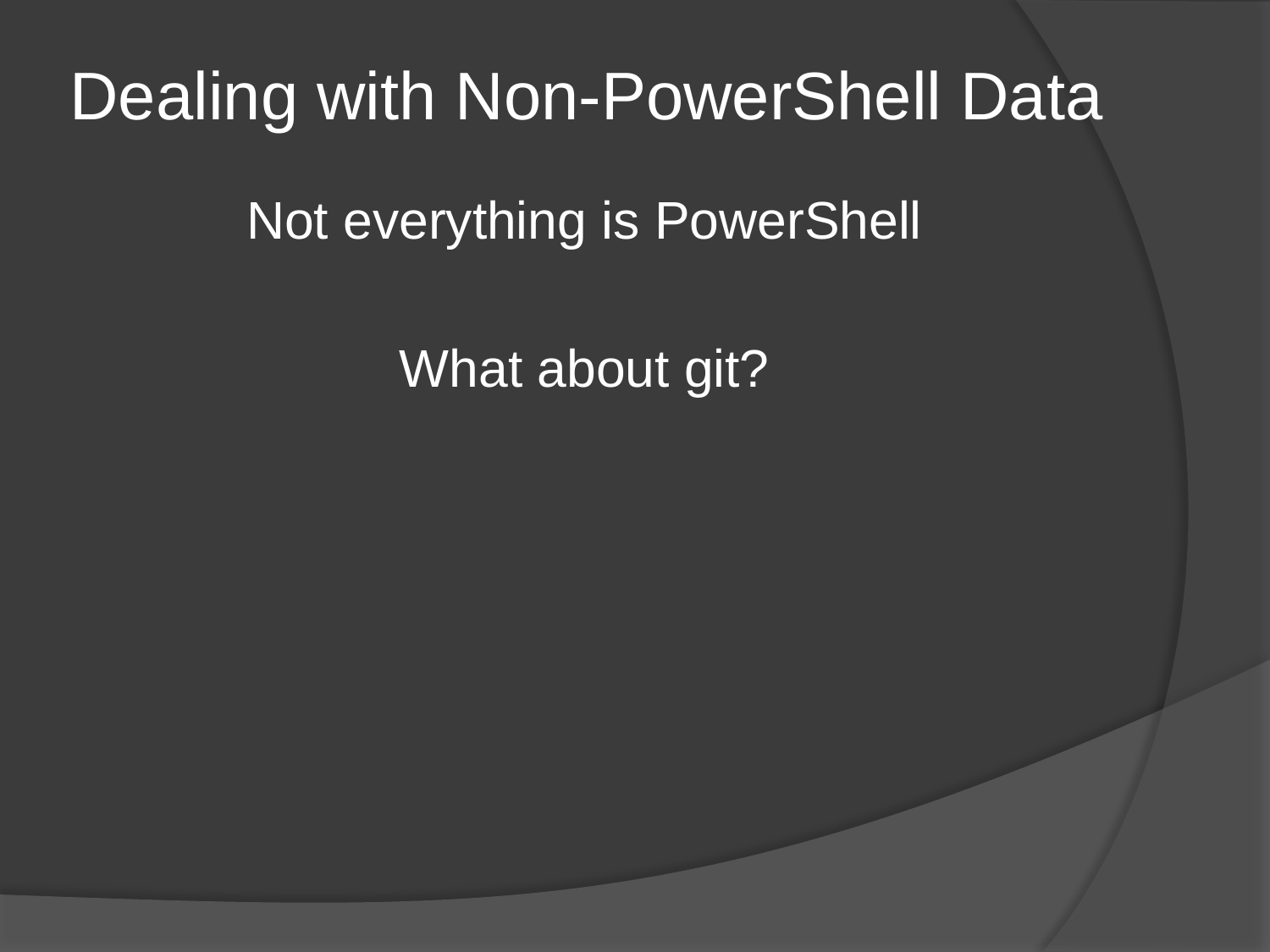

# Dealing with Non-PowerShell Data
Not everything is PowerShell

What about git?